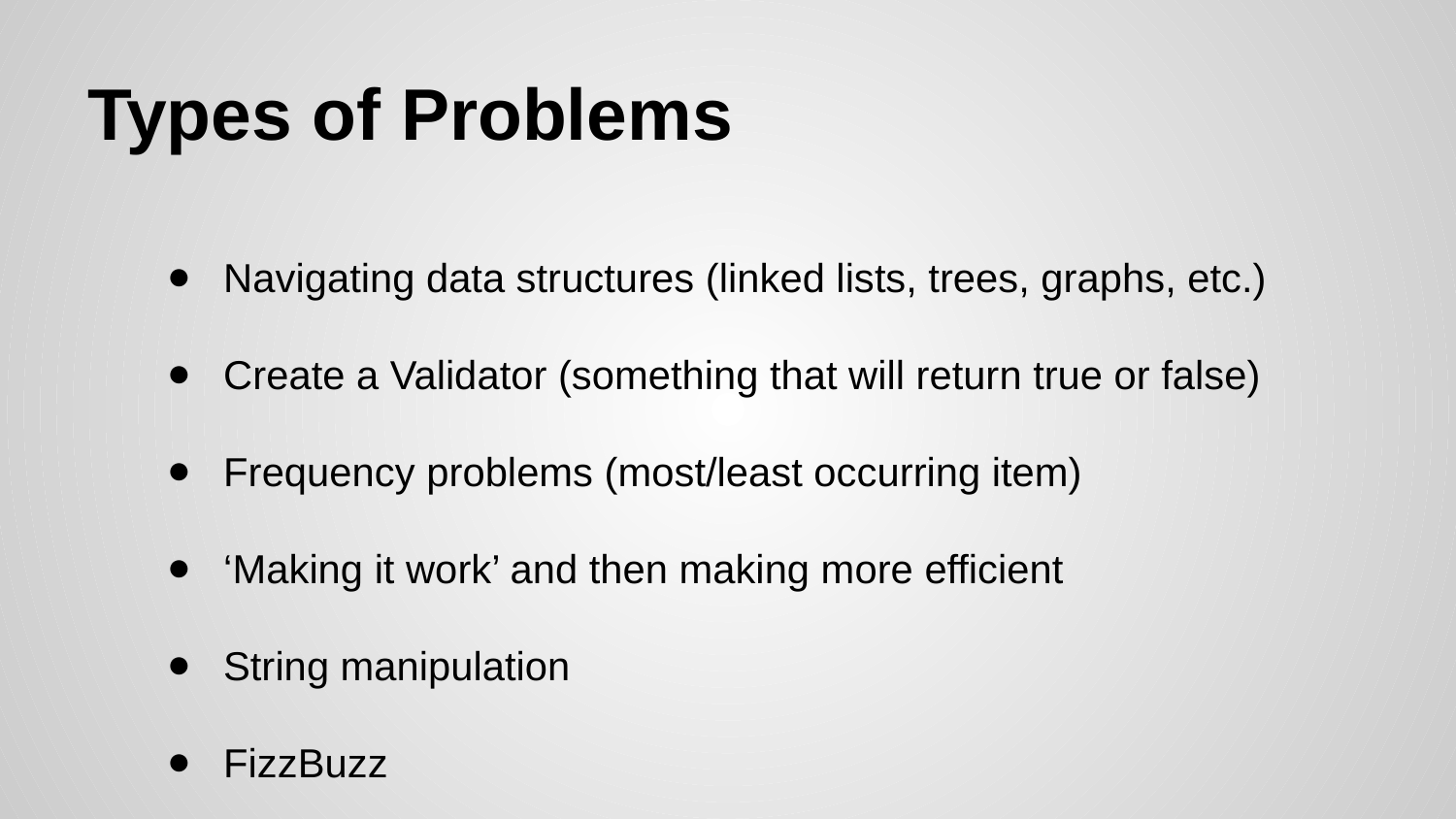

# Types of Problems
Navigating data structures (linked lists, trees, graphs, etc.)
Create a Validator (something that will return true or false)
Frequency problems (most/least occurring item)
‘Making it work’ and then making more efficient
String manipulation
FizzBuzz